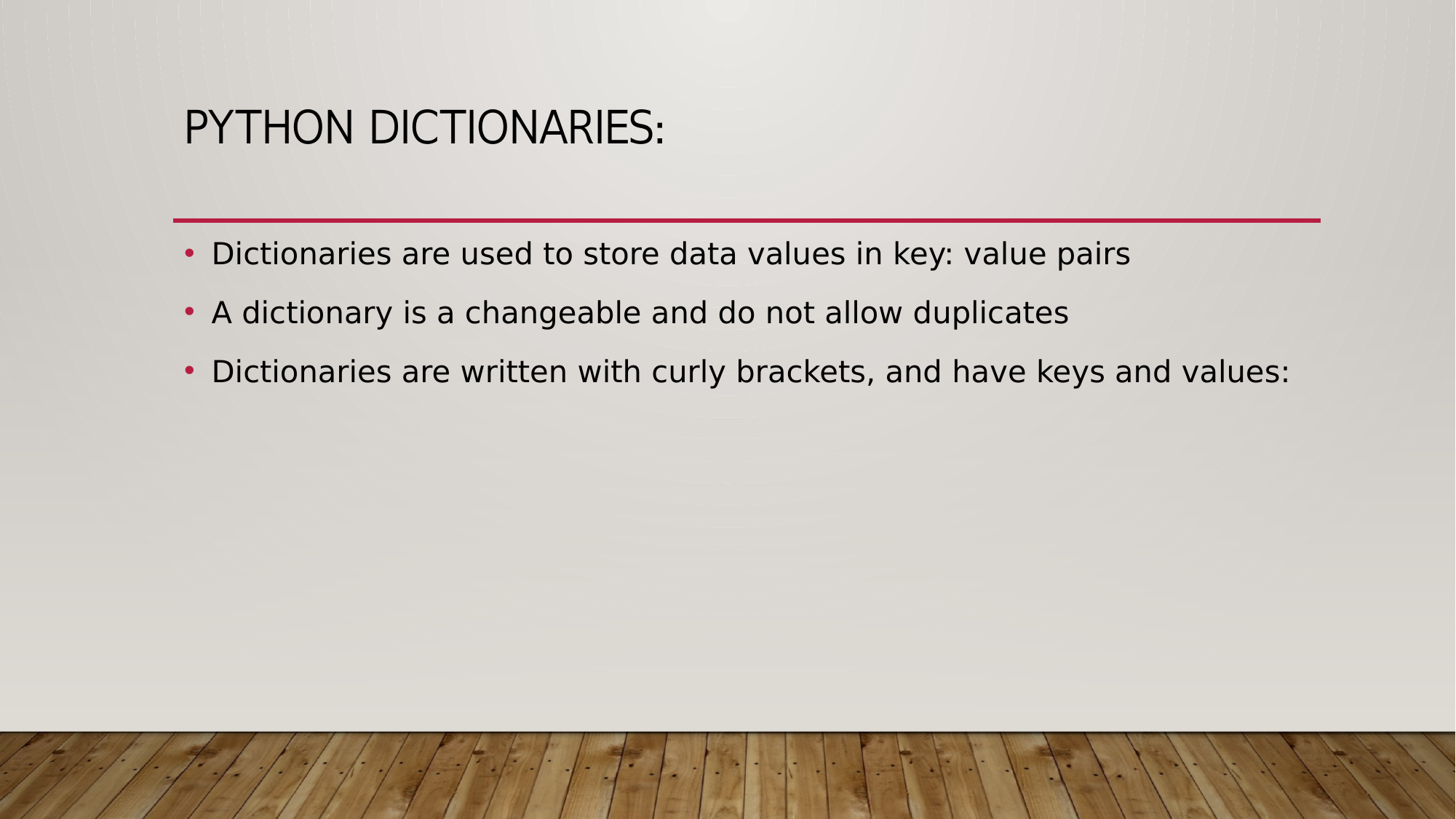

# Python dictionaries:
Dictionaries are used to store data values in key: value pairs
A dictionary is a changeable and do not allow duplicates
Dictionaries are written with curly brackets, and have keys and values: